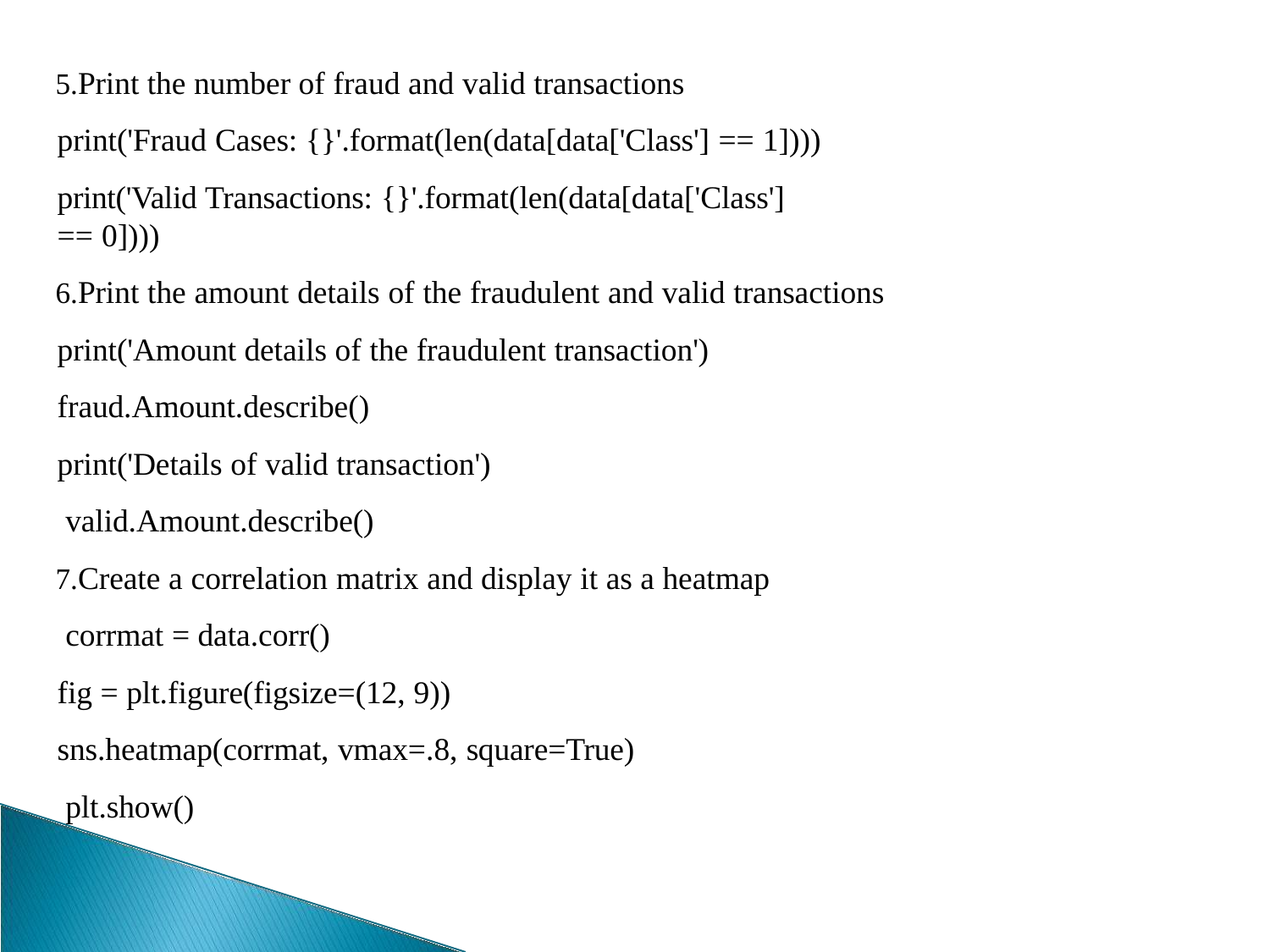

Print the number of fraud and valid transactions  print('Fraud Cases: {}'.format(len(data[data['Class'] == 1])))
print('Valid Transactions: {}'.format(len(data[data['Class'] == 0])))
Print the amount details of the fraudulent and valid transactions  print('Amount details of the fraudulent transaction')  fraud.Amount.describe()
print('Details of valid transaction')  valid.Amount.describe()
Create a correlation matrix and display it as a heatmap  corrmat = data.corr()
fig = plt.figure(figsize=(12, 9))  sns.heatmap(corrmat, vmax=.8, square=True)  plt.show()